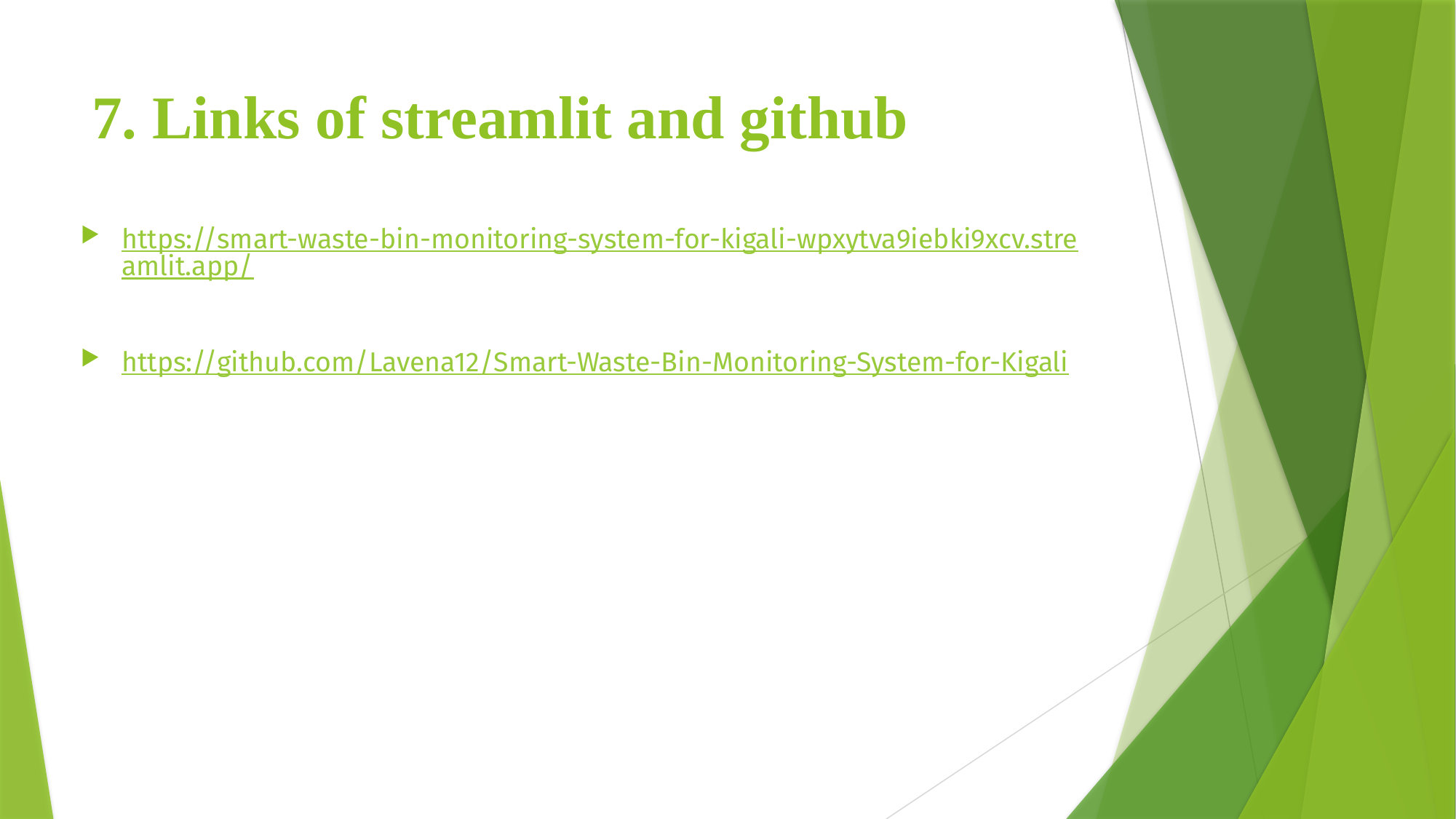

# 7. Links of streamlit and github
https://smart-waste-bin-monitoring-system-for-kigali-wpxytva9iebki9xcv.streamlit.app/

https://github.com/Lavena12/Smart-Waste-Bin-Monitoring-System-for-Kigali